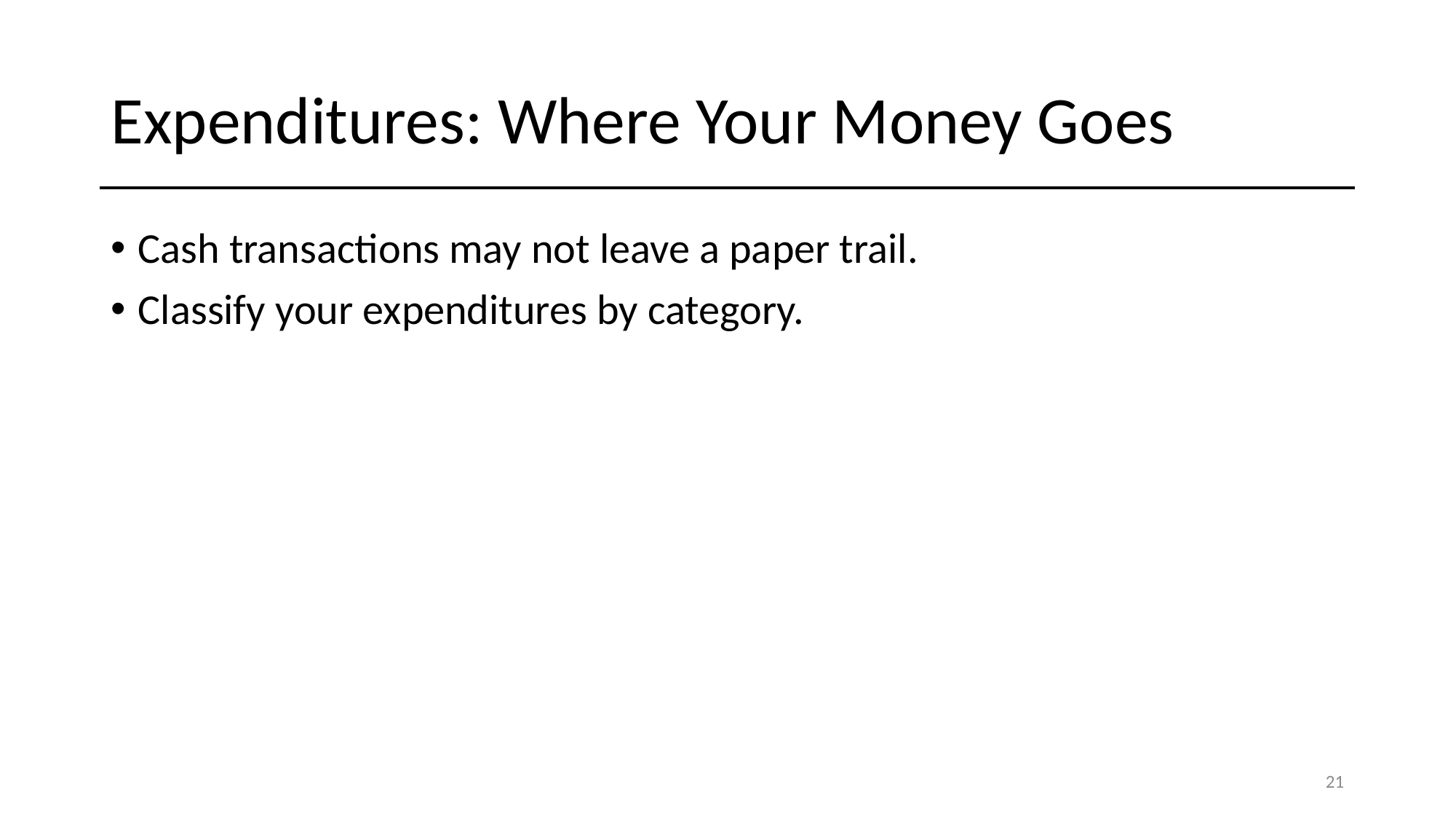

# Expenditures: Where Your Money Goes
Cash transactions may not leave a paper trail.
Classify your expenditures by category.
21